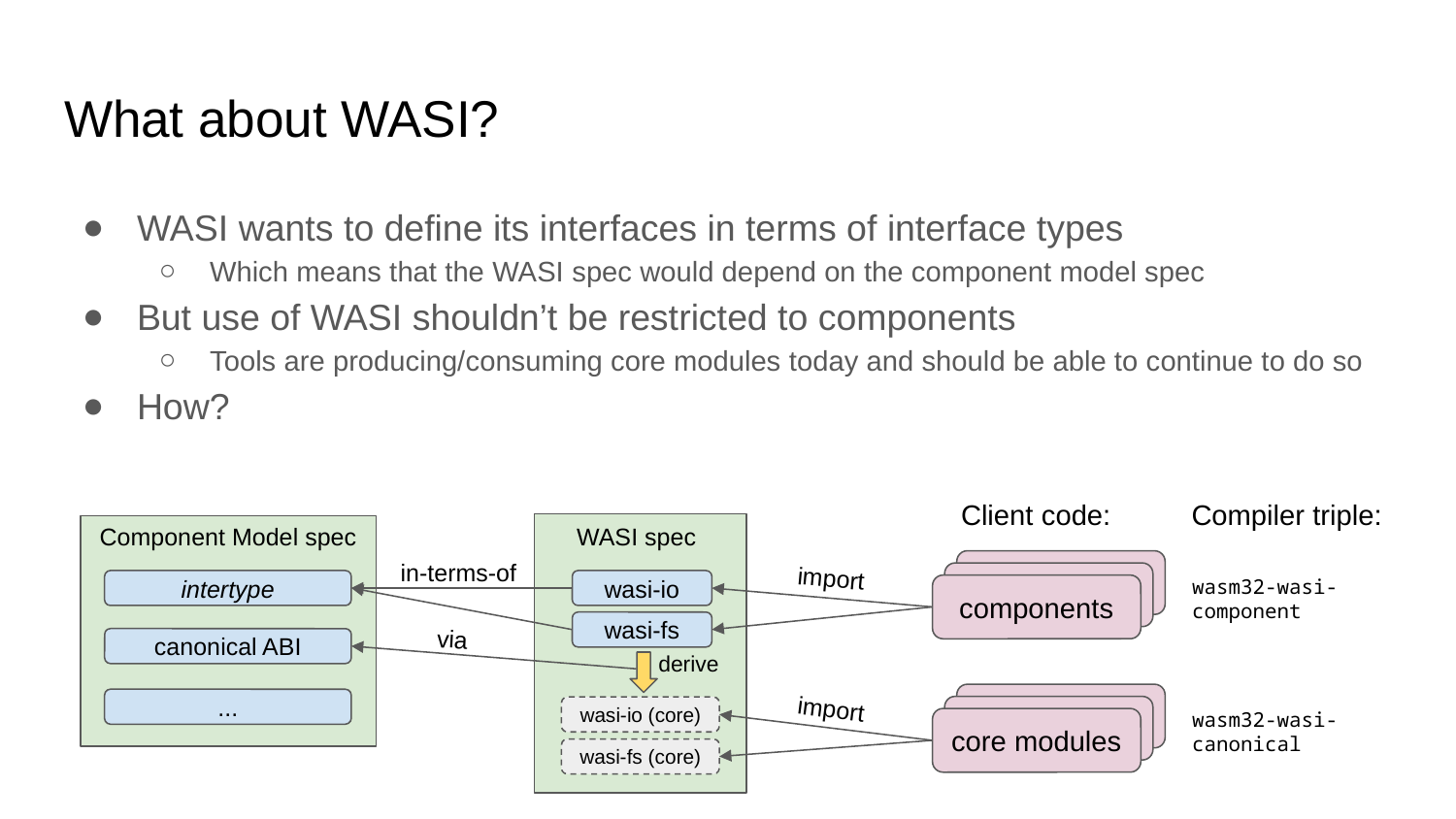

# What about WASI?
WASI wants to define its interfaces in terms of interface types
Which means that the WASI spec would depend on the component model spec
But use of WASI shouldn’t be restricted to components
Tools are producing/consuming core modules today and should be able to continue to do so
How?
Client code:
Compiler triple:
wasm32-wasi-component
wasm32-wasi-canonical
Component Model spec

WASI spec

import
components
components
components
in-terms-of
intertype
wasi-io
wasi-fs
via
canonical ABI
derive

wasi-io (core)
wasi-fs (core)
import
components
components
core modules
...